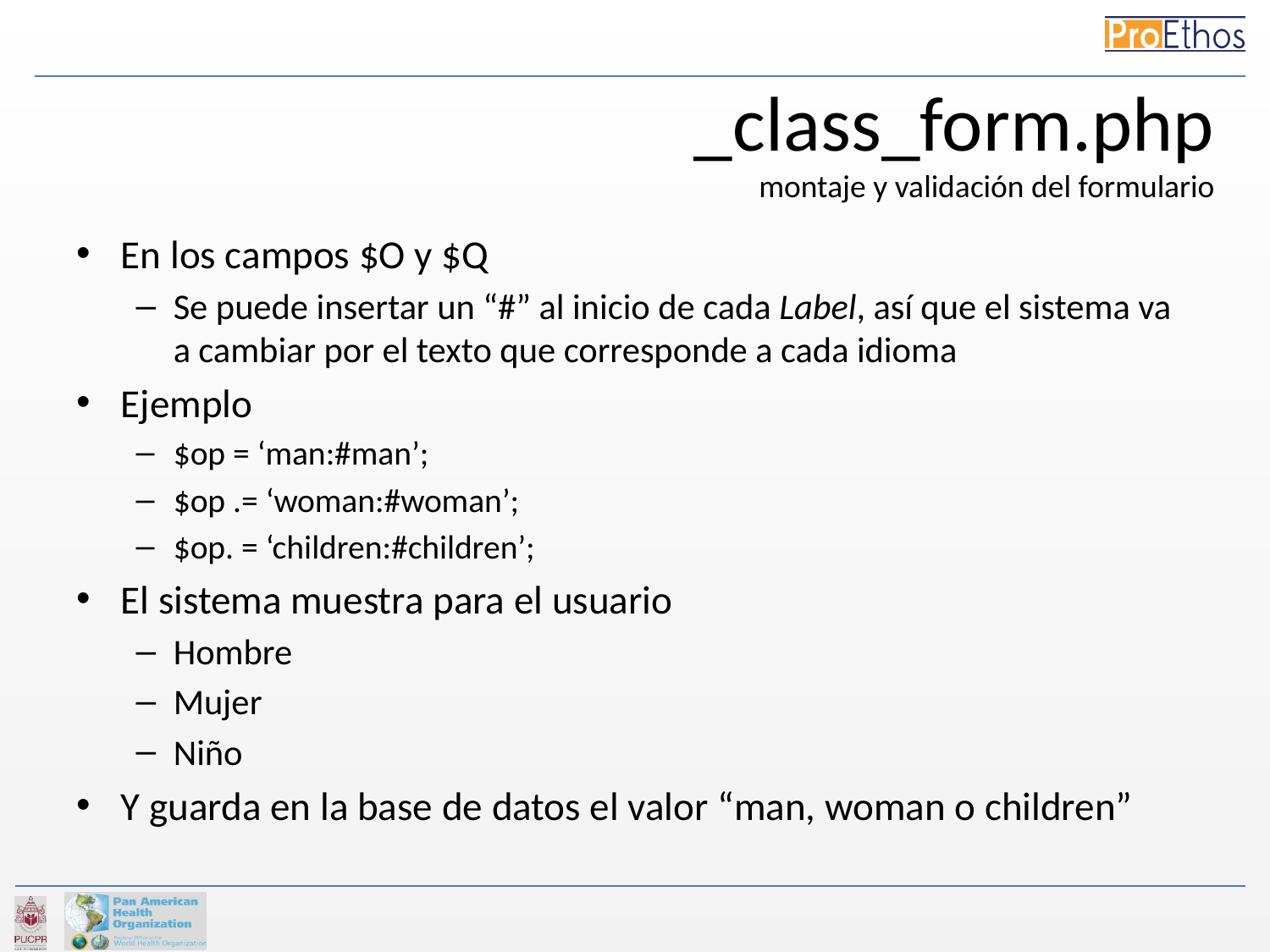

_class_form.php
montaje y validación del formulario
En los campos $O y $Q
Se puede insertar un “#” al inicio de cada Label, así que el sistema va a cambiar por el texto que corresponde a cada idioma
Ejemplo
$op = ‘man:#man’;
$op .= ‘woman:#woman’;
$op. = ‘children:#children’;
El sistema muestra para el usuario
Hombre
Mujer
Niño
Y guarda en la base de datos el valor “man, woman o children”